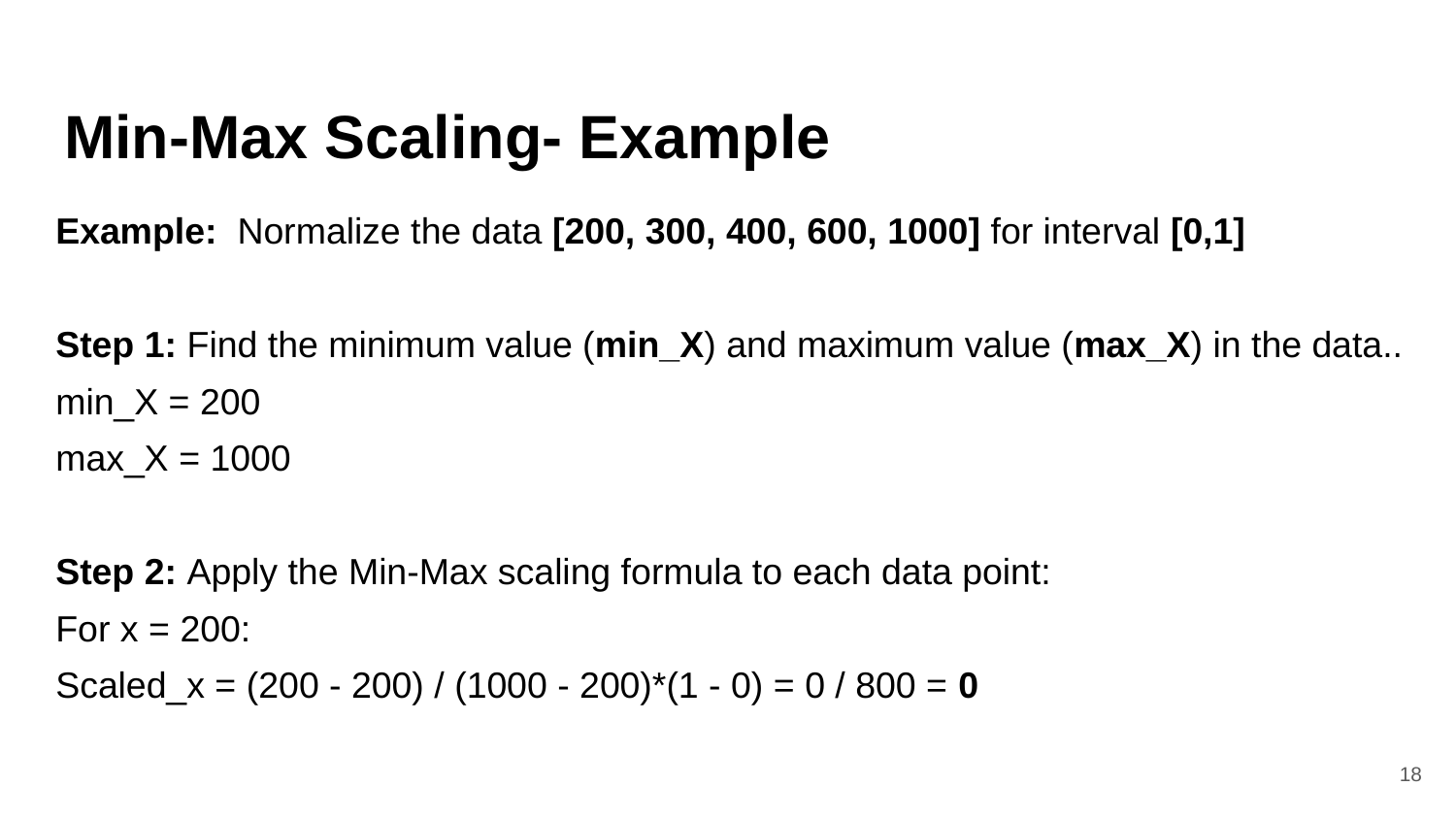

# Min-Max Scaling- Example
Example:  Normalize the data [200, 300, 400, 600, 1000] for interval [0,1]

Step 1: Find the minimum value (min_X) and maximum value (max_X) in the data..
min_X = 200
max_X = 1000

Step 2: Apply the Min-Max scaling formula to each data point:
For x = 200:
Scaled_x = (200 - 200) / (1000 - 200)*(1 - 0) = 0 / 800 = 0

18